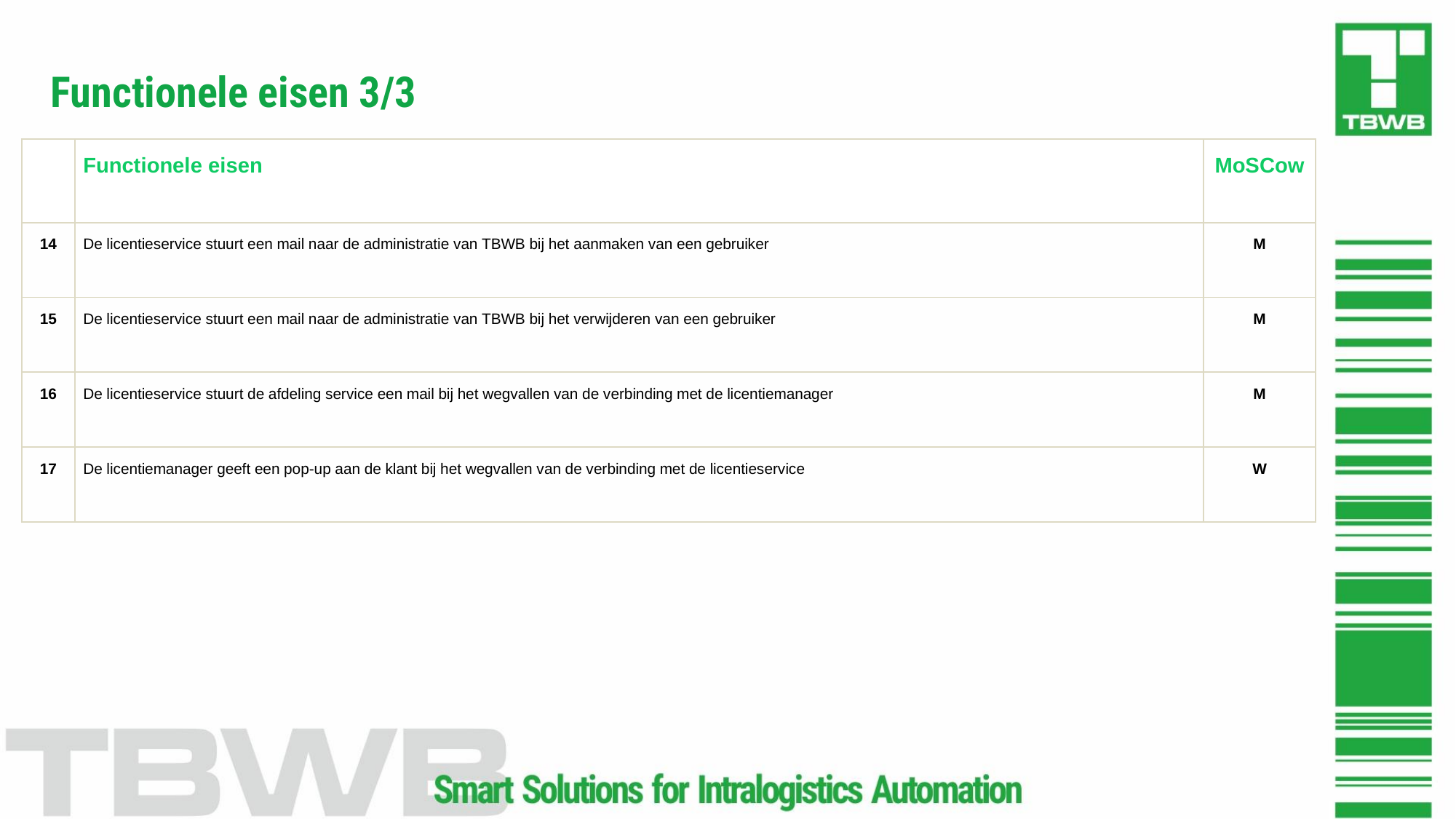

# Functionele eisen 3/3
|  | Functionele eisen | MoSCow |
| --- | --- | --- |
| 14 | De licentieservice stuurt een mail naar de administratie van TBWB bij het aanmaken van een gebruiker | M |
| 15 | De licentieservice stuurt een mail naar de administratie van TBWB bij het verwijderen van een gebruiker | M |
| 16 | De licentieservice stuurt de afdeling service een mail bij het wegvallen van de verbinding met de licentiemanager | M |
| 17 | De licentiemanager geeft een pop-up aan de klant bij het wegvallen van de verbinding met de licentieservice | W |